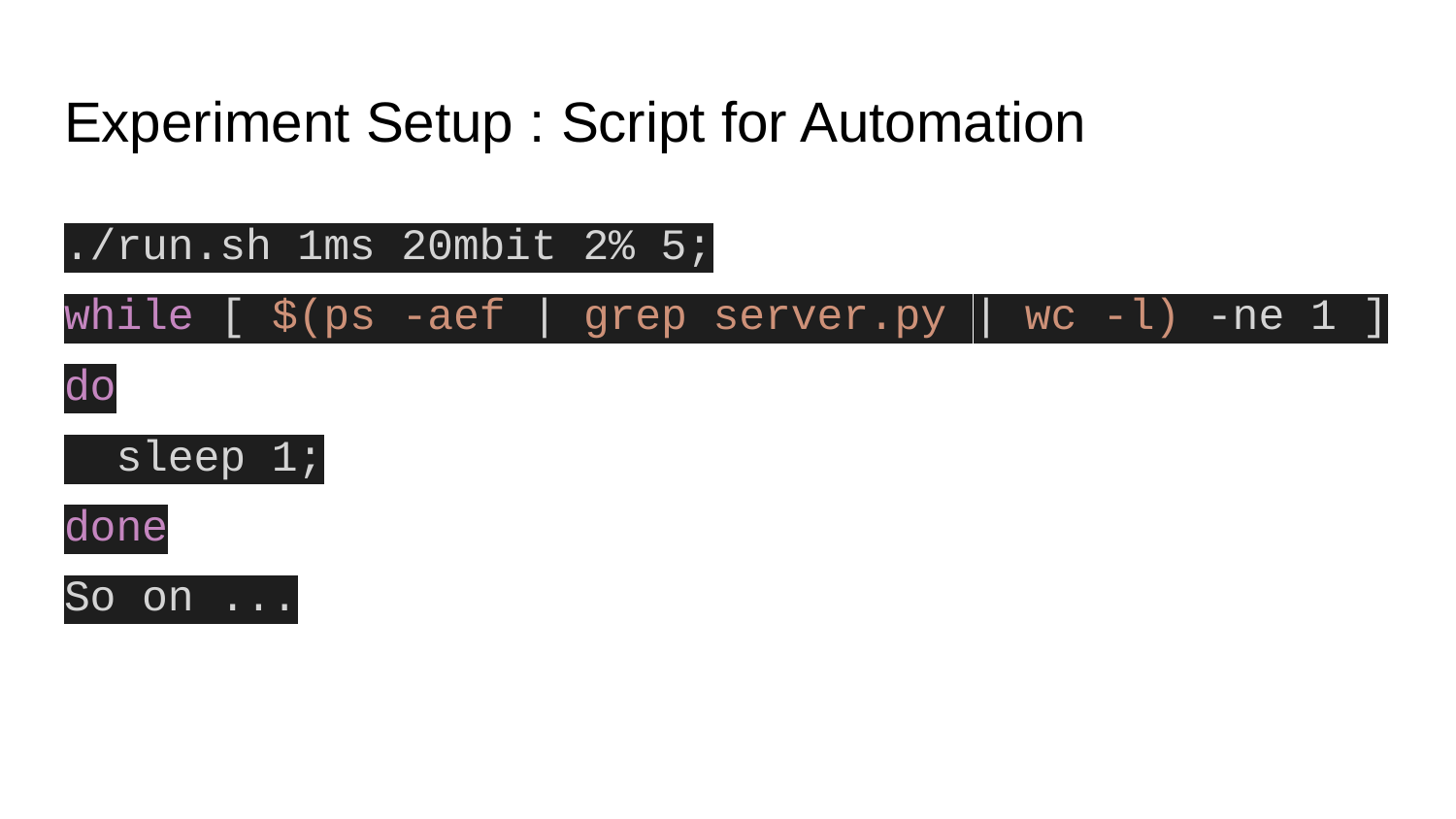

# Experiment Setup : Script for Automation
./run.sh 1ms 20mbit 2% 5;
while [ $(ps -aef | grep server.py | wc -l) -ne 1 ]
do
  sleep 1;
done
So on ...